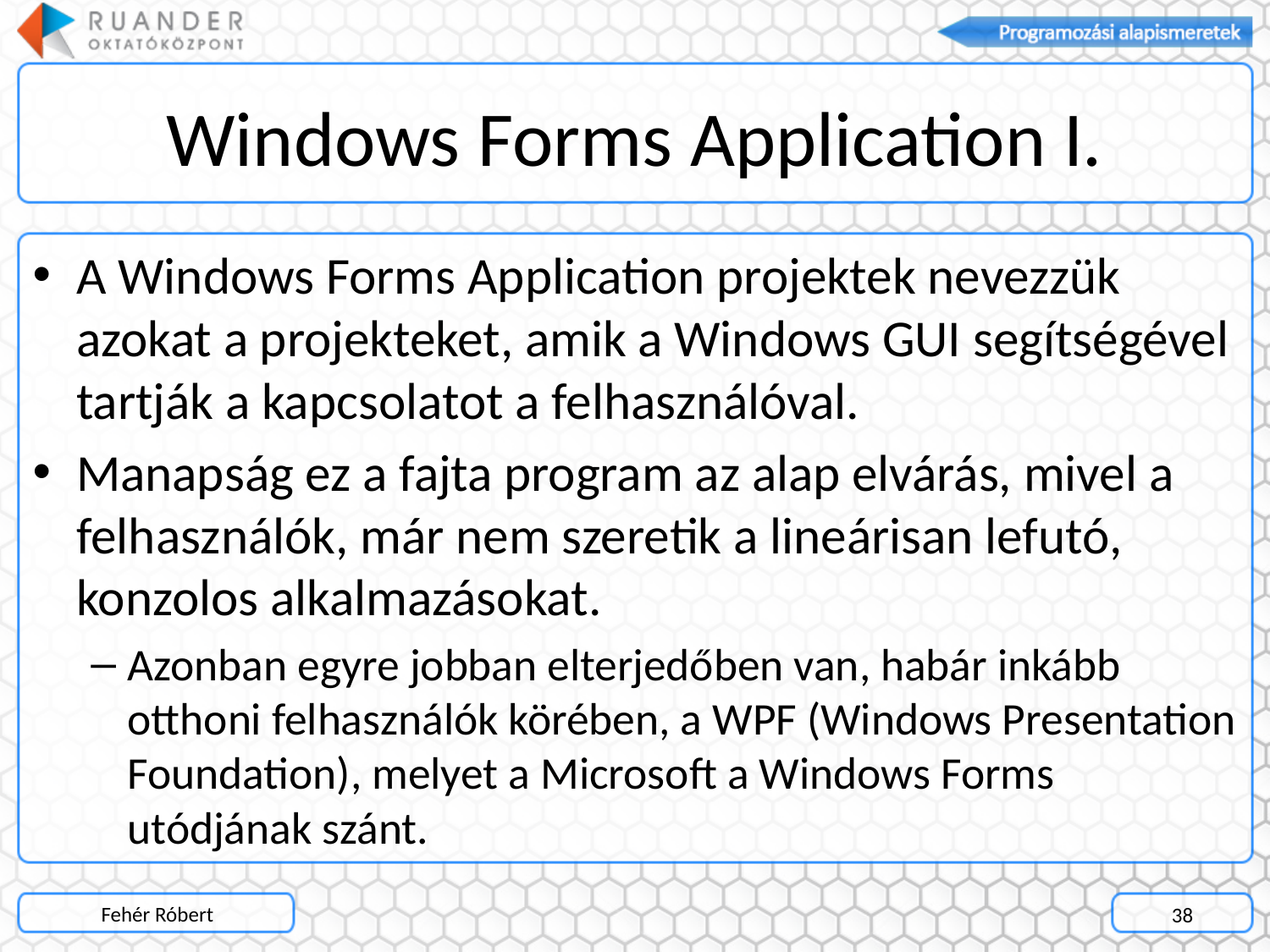

# Windows Forms Application I.
A Windows Forms Application projektek nevezzük azokat a projekteket, amik a Windows GUI segítségével tartják a kapcsolatot a felhasználóval.
Manapság ez a fajta program az alap elvárás, mivel a felhasználók, már nem szeretik a lineárisan lefutó, konzolos alkalmazásokat.
Azonban egyre jobban elterjedőben van, habár inkább otthoni felhasználók körében, a WPF (Windows Presentation Foundation), melyet a Microsoft a Windows Forms utódjának szánt.
Fehér Róbert
38